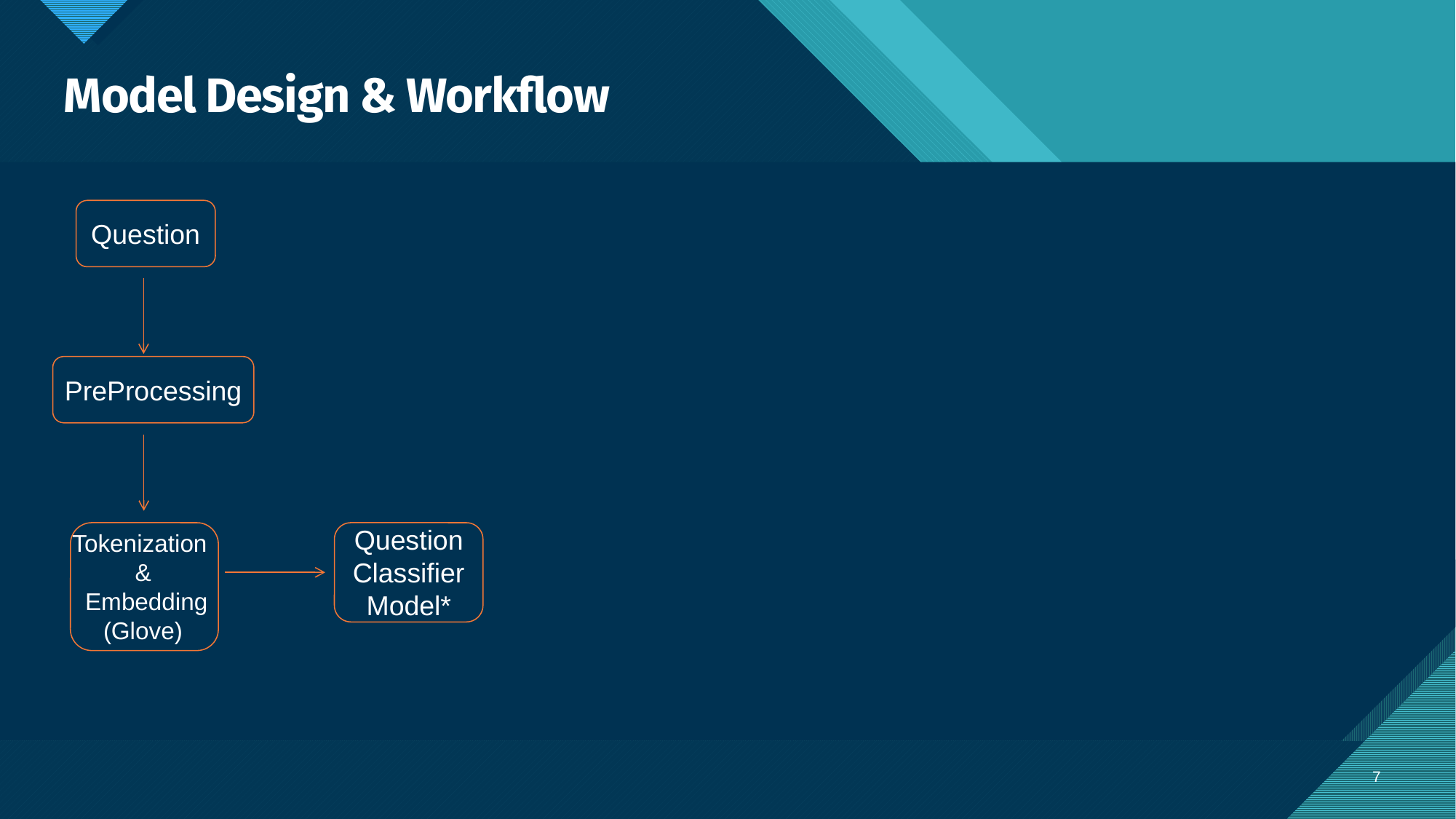

# Model Design & Workflow

Question

PreProcessing
Question
Classifier
Model*
Tokenization
&
 Embedding
(Glove)

7